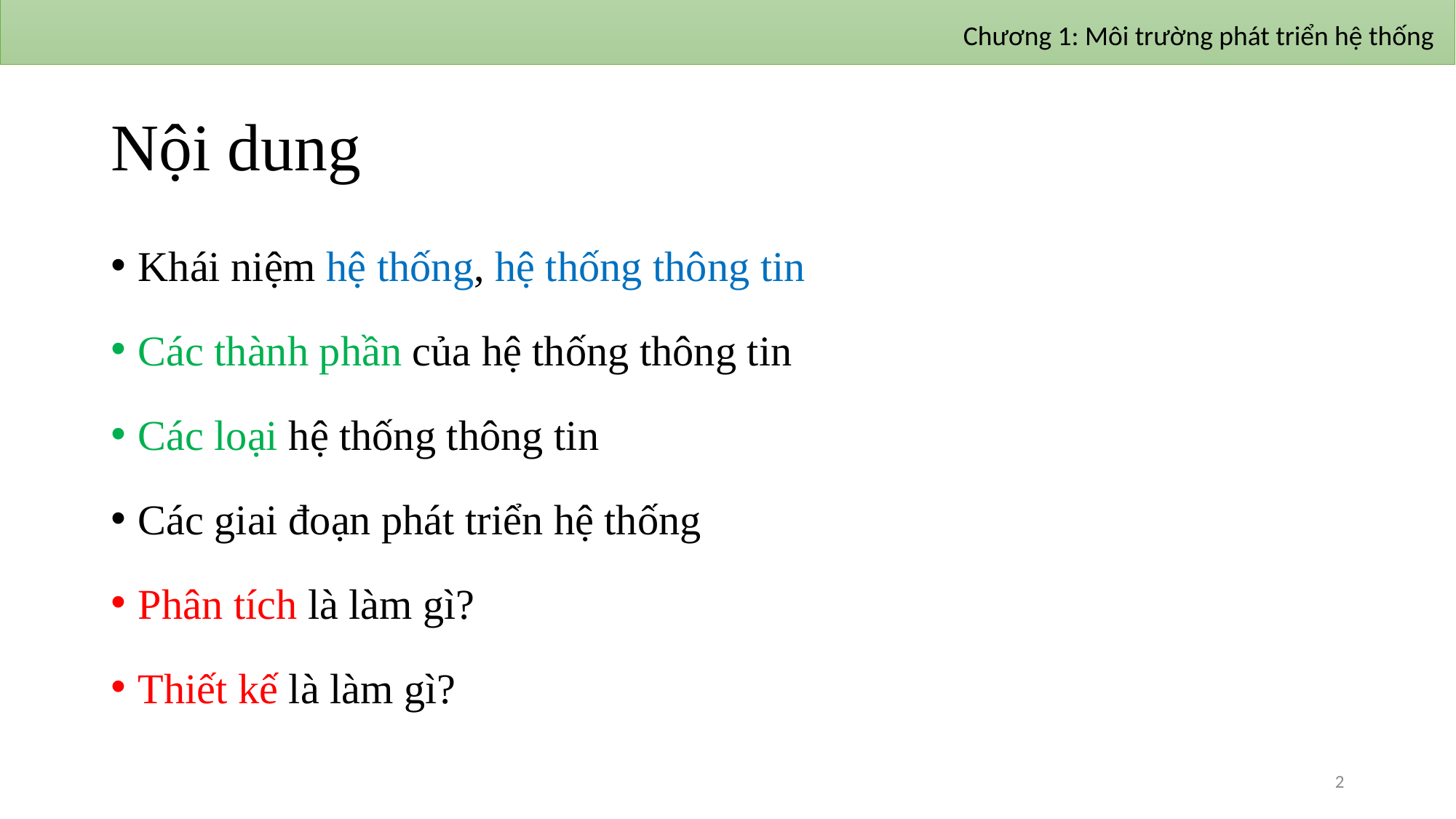

Chương 1: Môi trường phát triển hệ thống
# Nội dung
Khái niệm hệ thống, hệ thống thông tin
Các thành phần của hệ thống thông tin
Các loại hệ thống thông tin
Các giai đoạn phát triển hệ thống
Phân tích là làm gì?
Thiết kế là làm gì?
2